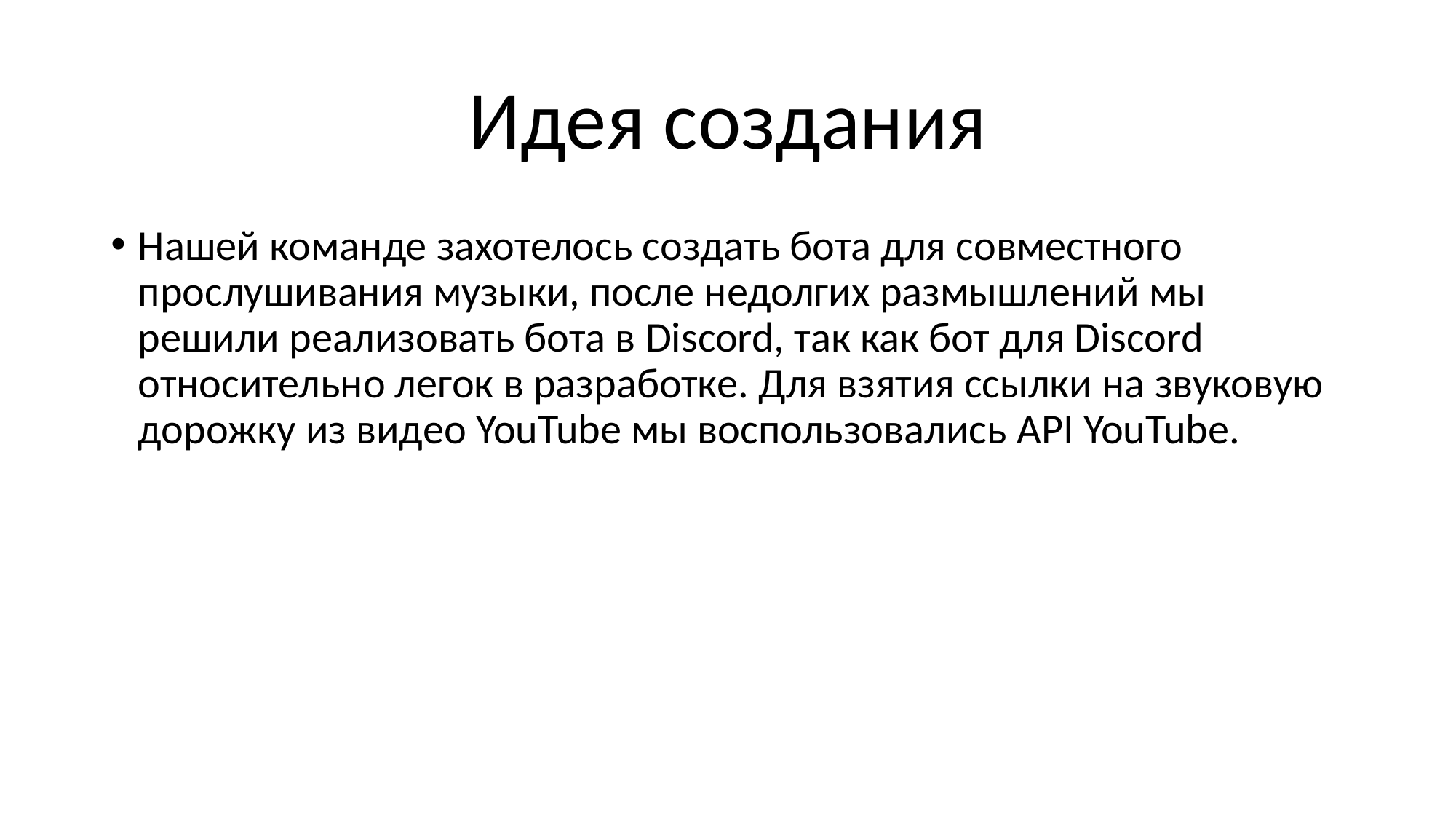

# Идея создания
Нашей команде захотелось создать бота для совместного прослушивания музыки, после недолгих размышлений мы решили реализовать бота в Discord, так как бот для Discord относительно легок в разработке. Для взятия ссылки на звуковую дорожку из видео YouTube мы воспользовались API YouTube.